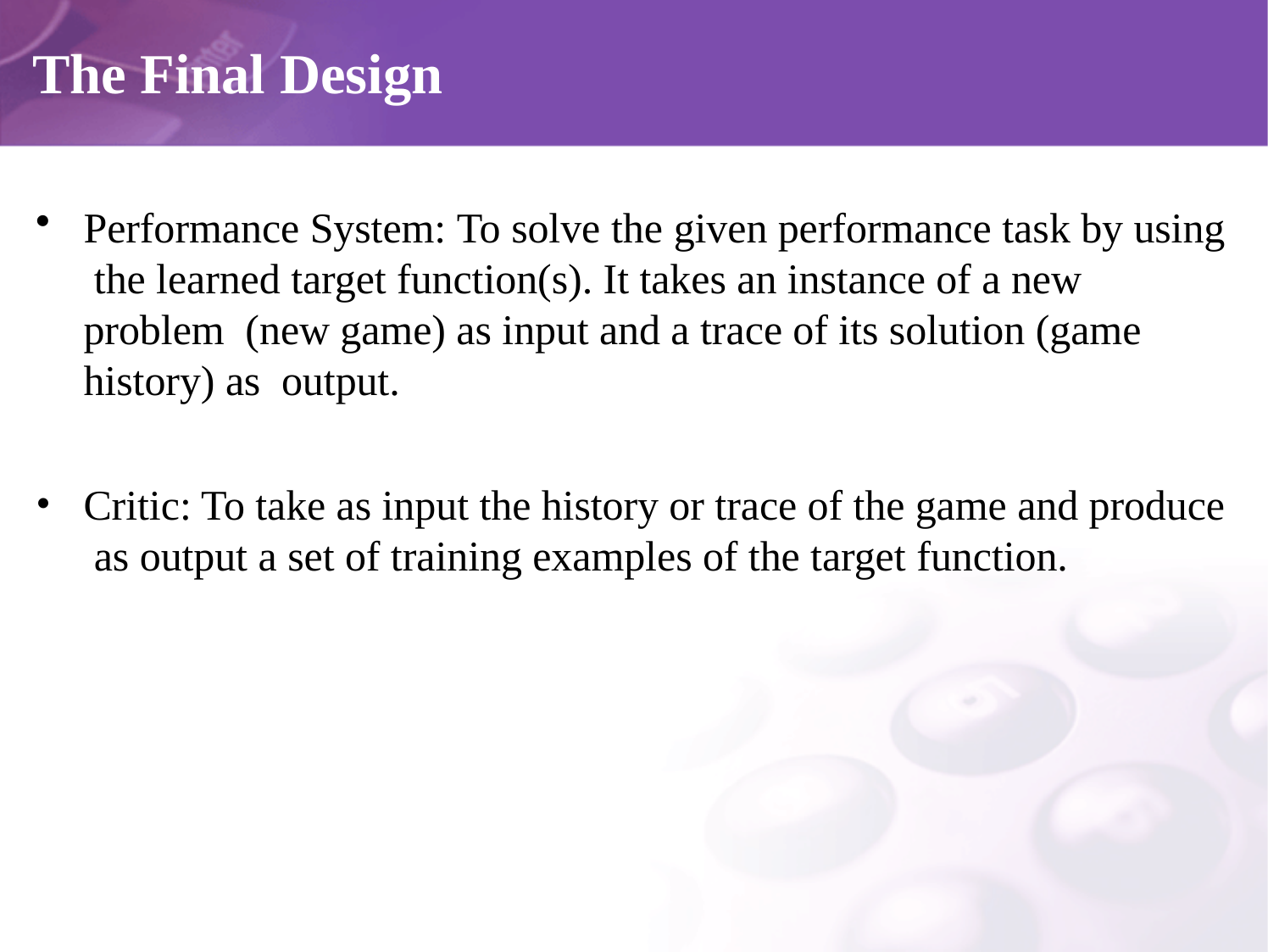

# The Final Design
Performance System: To solve the given performance task by using  the learned target function(s). It takes an instance of a new problem  (new game) as input and a trace of its solution (game history) as  output.

Critic: To take as input the history or trace of the game and produce  as output a set of training examples of the target function.